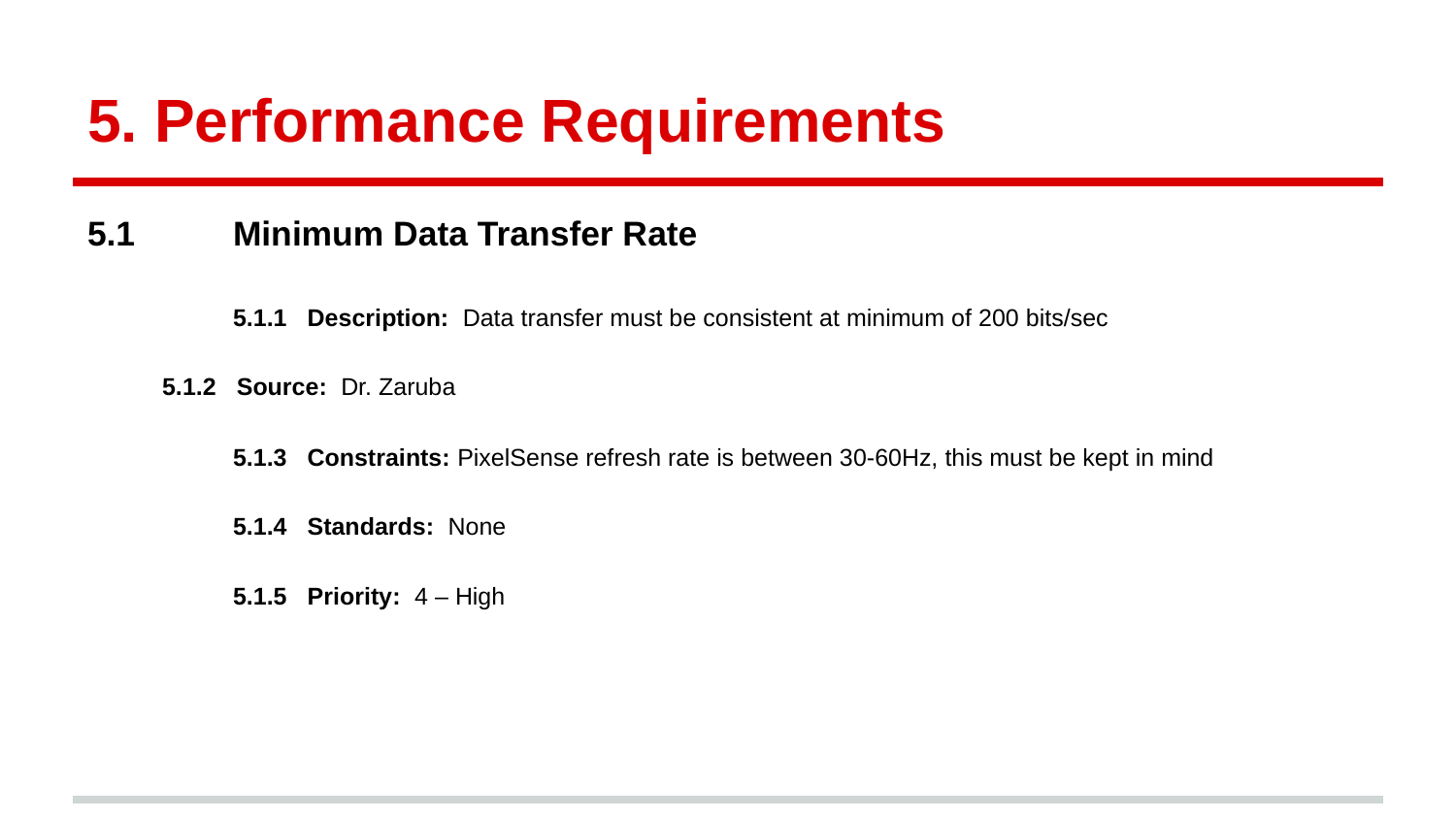

# 5. Performance Requirements
5.1 	Minimum Data Transfer Rate
	5.1.1   Description:  Data transfer must be consistent at minimum of 200 bits/sec
           5.1.2   Source:  Dr. Zaruba
          	5.1.3   Constraints: PixelSense refresh rate is between 30-60Hz, this must be kept in mind
          	5.1.4   Standards:  None
          	5.1.5   Priority:  4 – High